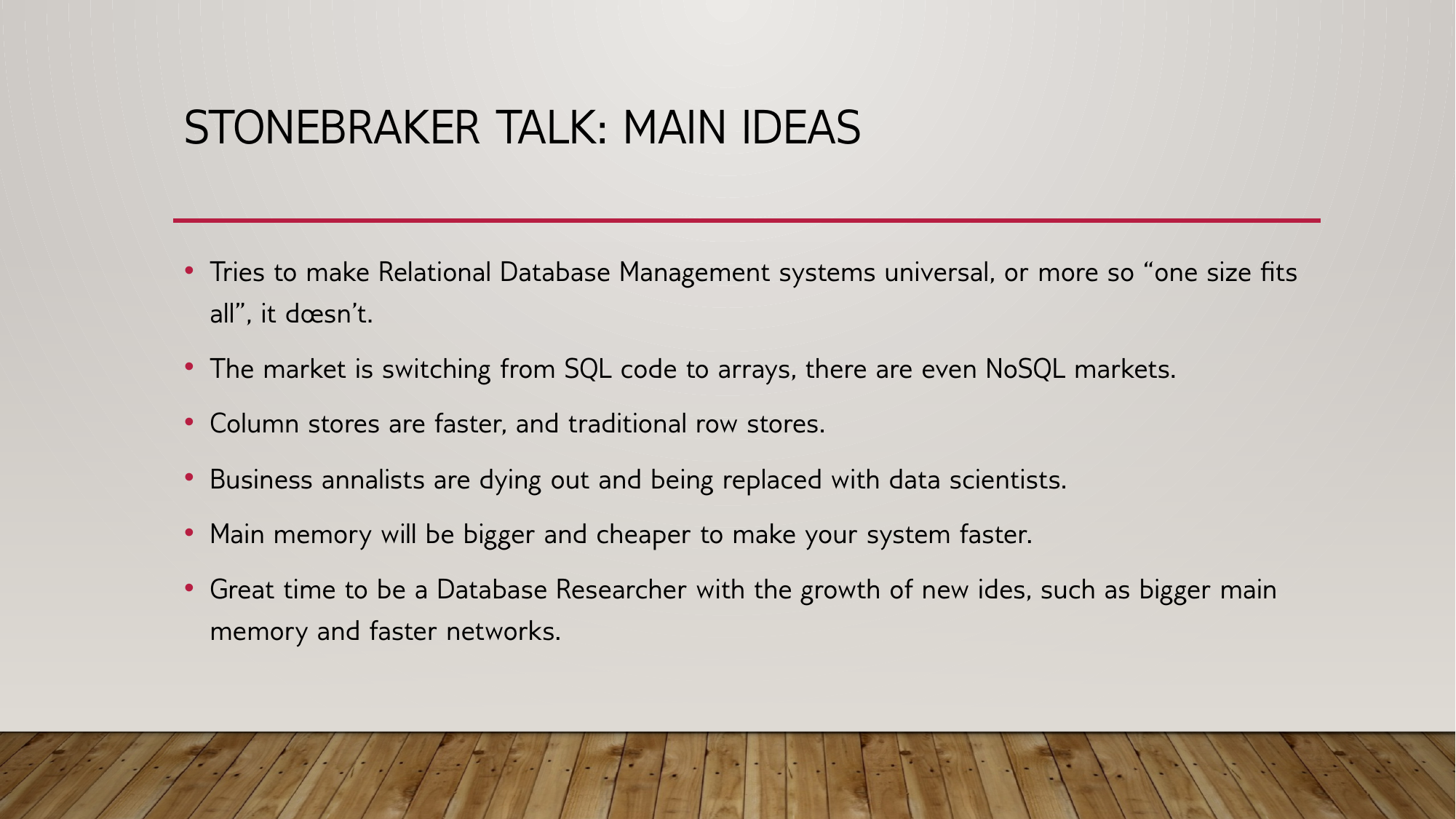

# Stonebraker talk: Main ideas
Tries to make Relational Database Management systems universal, or more so “one size fits all”, it doesn’t.
The market is switching from SQL code to arrays, there are even NoSQL markets.
Column stores are faster, and traditional row stores.
Business annalists are dying out and being replaced with data scientists.
Main memory will be bigger and cheaper to make your system faster.
Great time to be a Database Researcher with the growth of new ides, such as bigger main memory and faster networks.